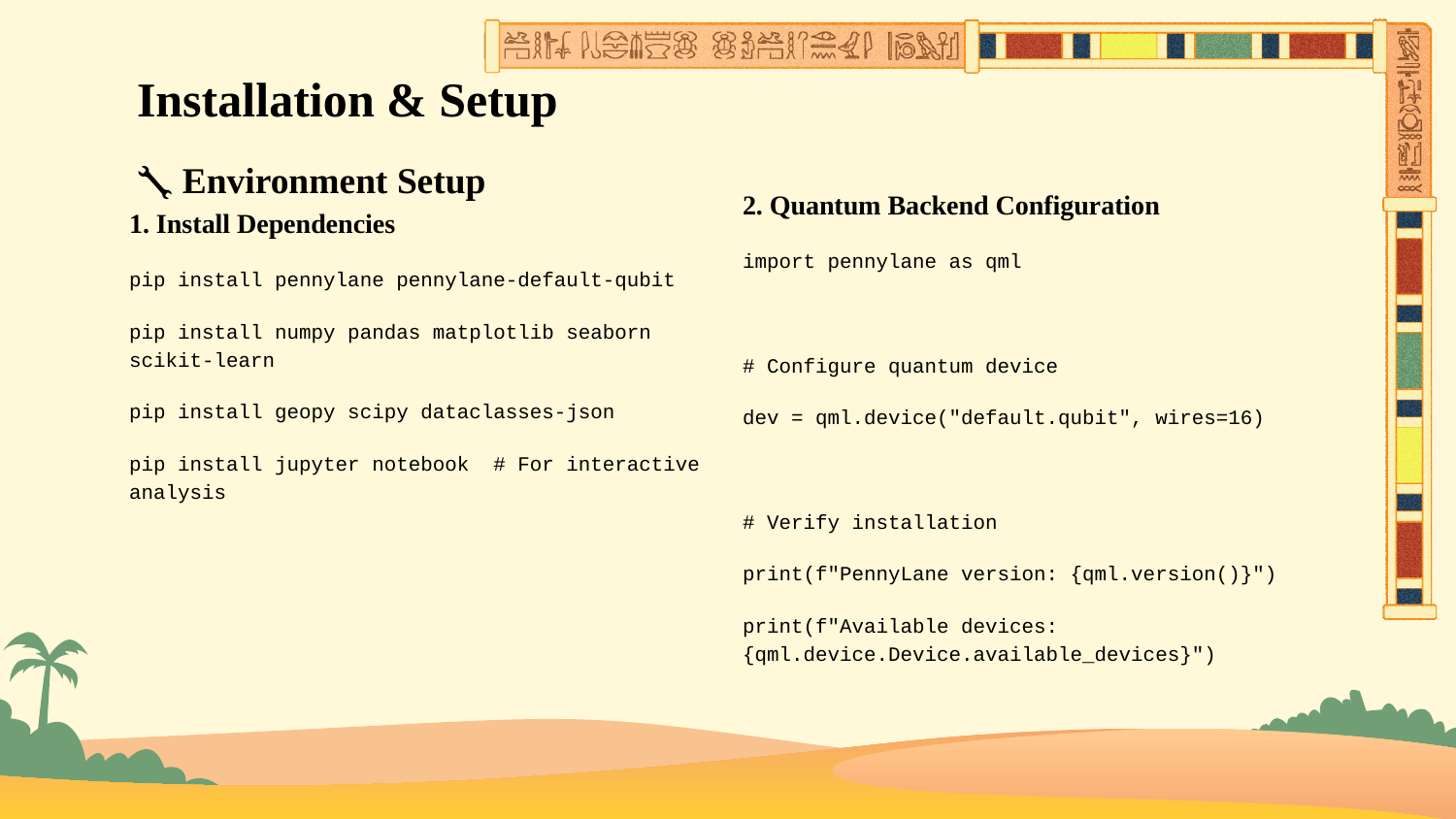

# Installation & Setup
🔧 Environment Setup
2. Quantum Backend Configuration
import pennylane as qml

# Configure quantum device
dev = qml.device("default.qubit", wires=16)

# Verify installation
print(f"PennyLane version: {qml.version()}")
print(f"Available devices: {qml.device.Device.available_devices}")

1. Install Dependencies
pip install pennylane pennylane-default-qubit
pip install numpy pandas matplotlib seaborn scikit-learn
pip install geopy scipy dataclasses-json
pip install jupyter notebook  # For interactive analysis